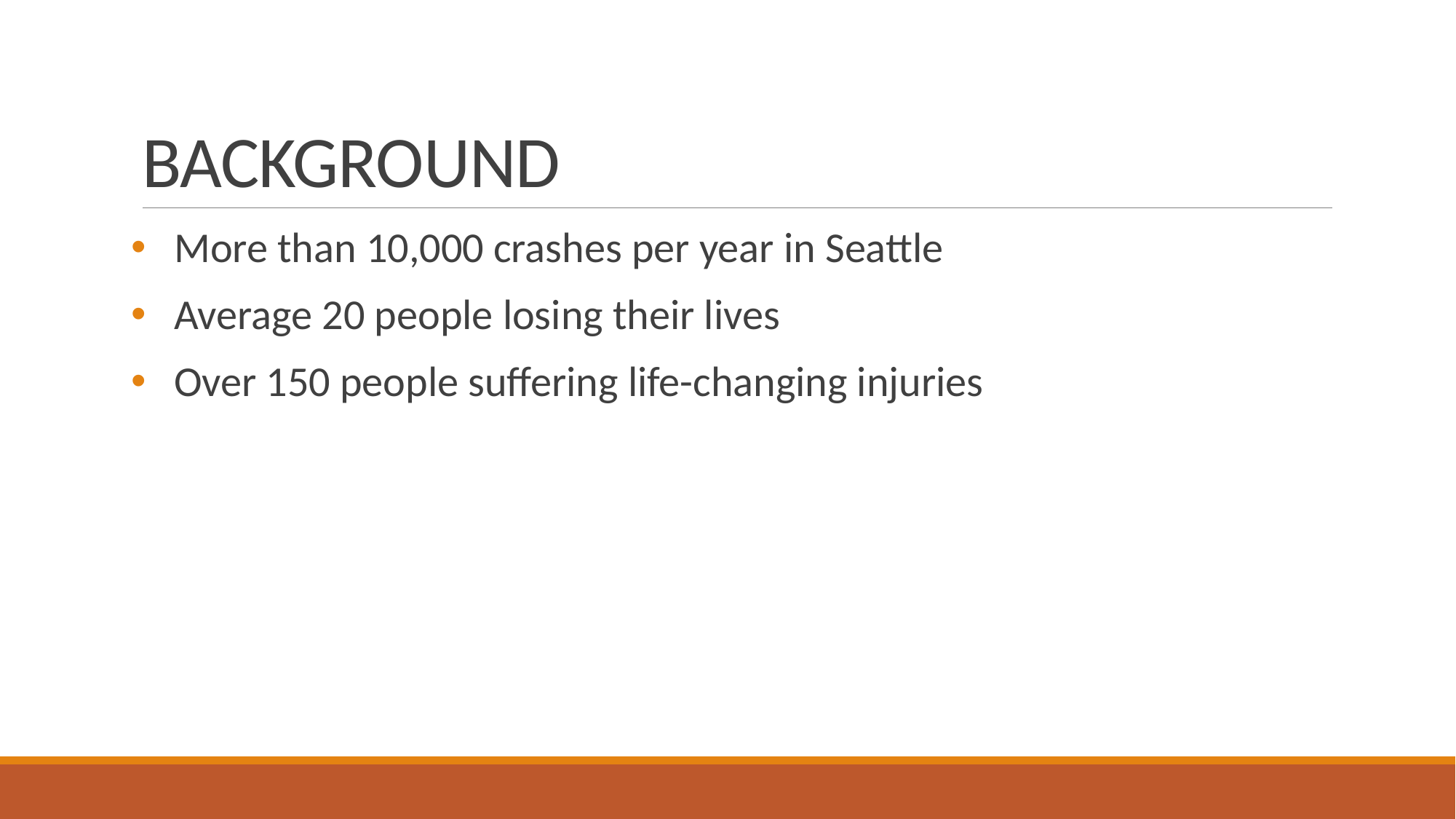

# BACKGROUND
More than 10,000 crashes per year in Seattle
Average 20 people losing their lives
Over 150 people suffering life-changing injuries